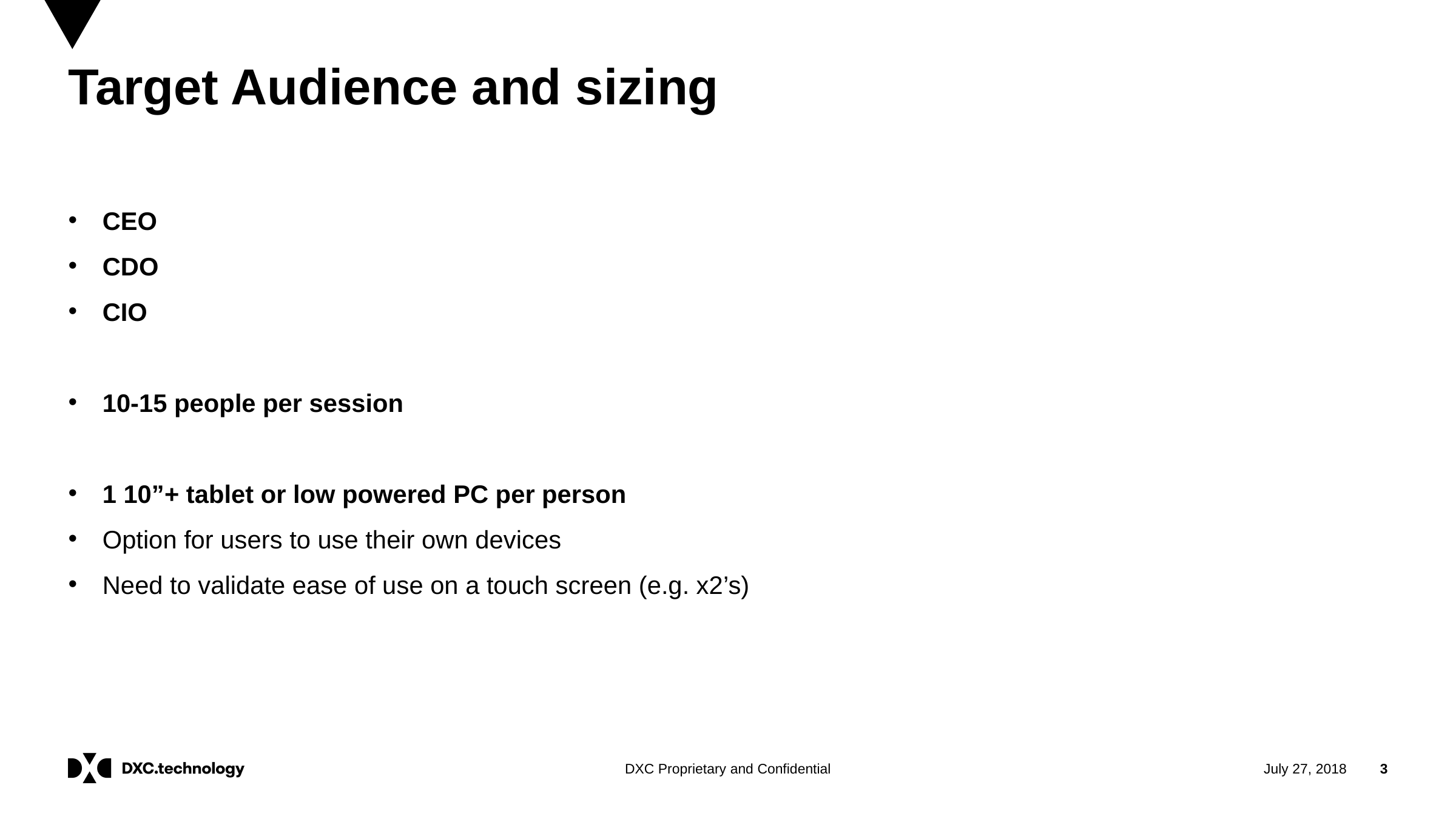

# Target Audience and sizing
CEO
CDO
CIO

10-15 people per session

1 10”+ tablet or low powered PC per person
Option for users to use their own devices
Need to validate ease of use on a touch screen (e.g. x2’s)